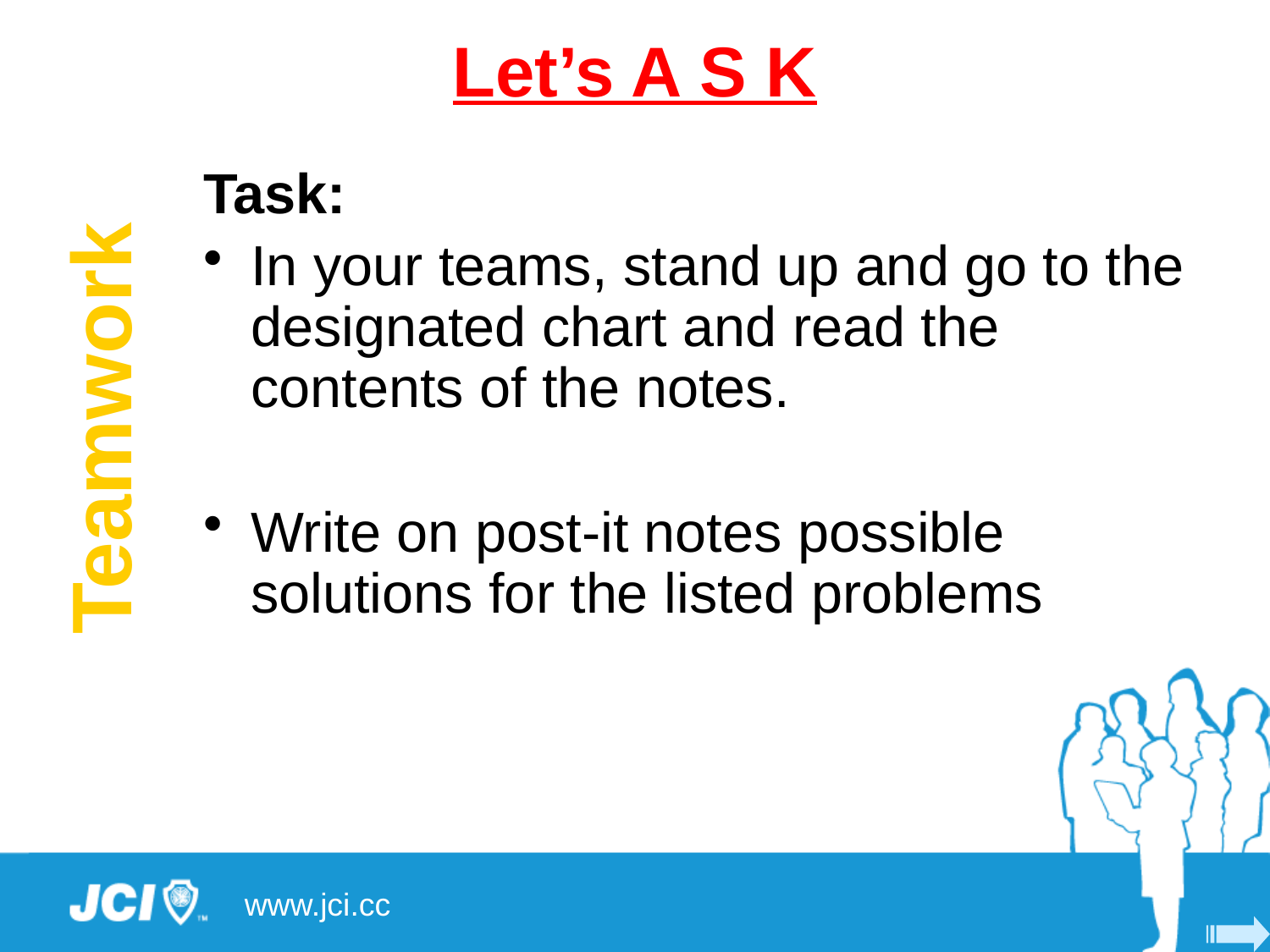

# Let’s A S K
Task:
In your teams, stand up and go to the designated chart and read the contents of the notes.

Write on post-it notes possible solutions for the listed problems
Teamwork